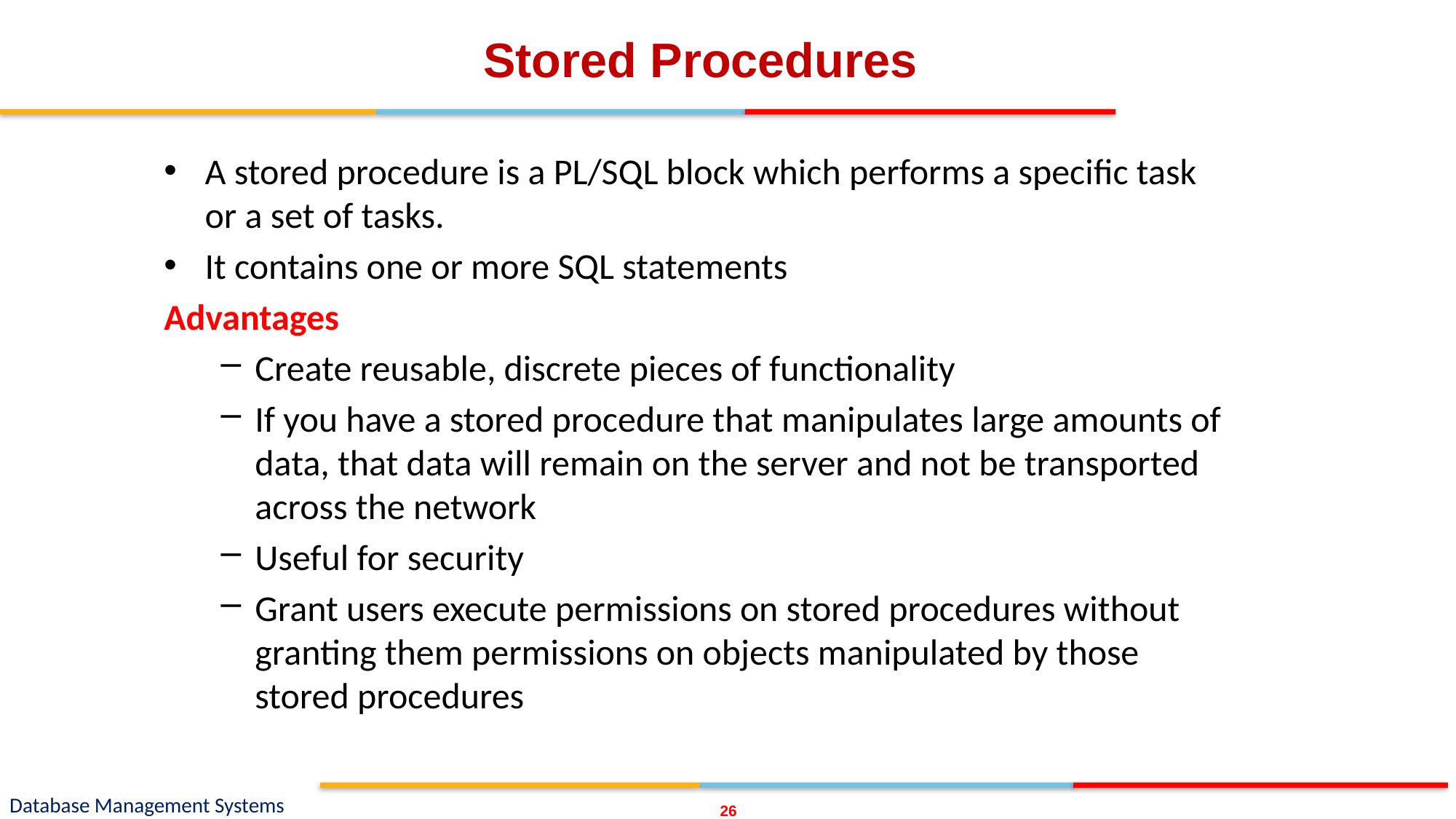

# Stored Procedures
A stored procedure is a PL/SQL block which performs a specific task or a set of tasks.
It contains one or more SQL statements
Advantages
Create reusable, discrete pieces of functionality
If you have a stored procedure that manipulates large amounts of data, that data will remain on the server and not be transported across the network
Useful for security
Grant users execute permissions on stored procedures without granting them permissions on objects manipulated by those stored procedures